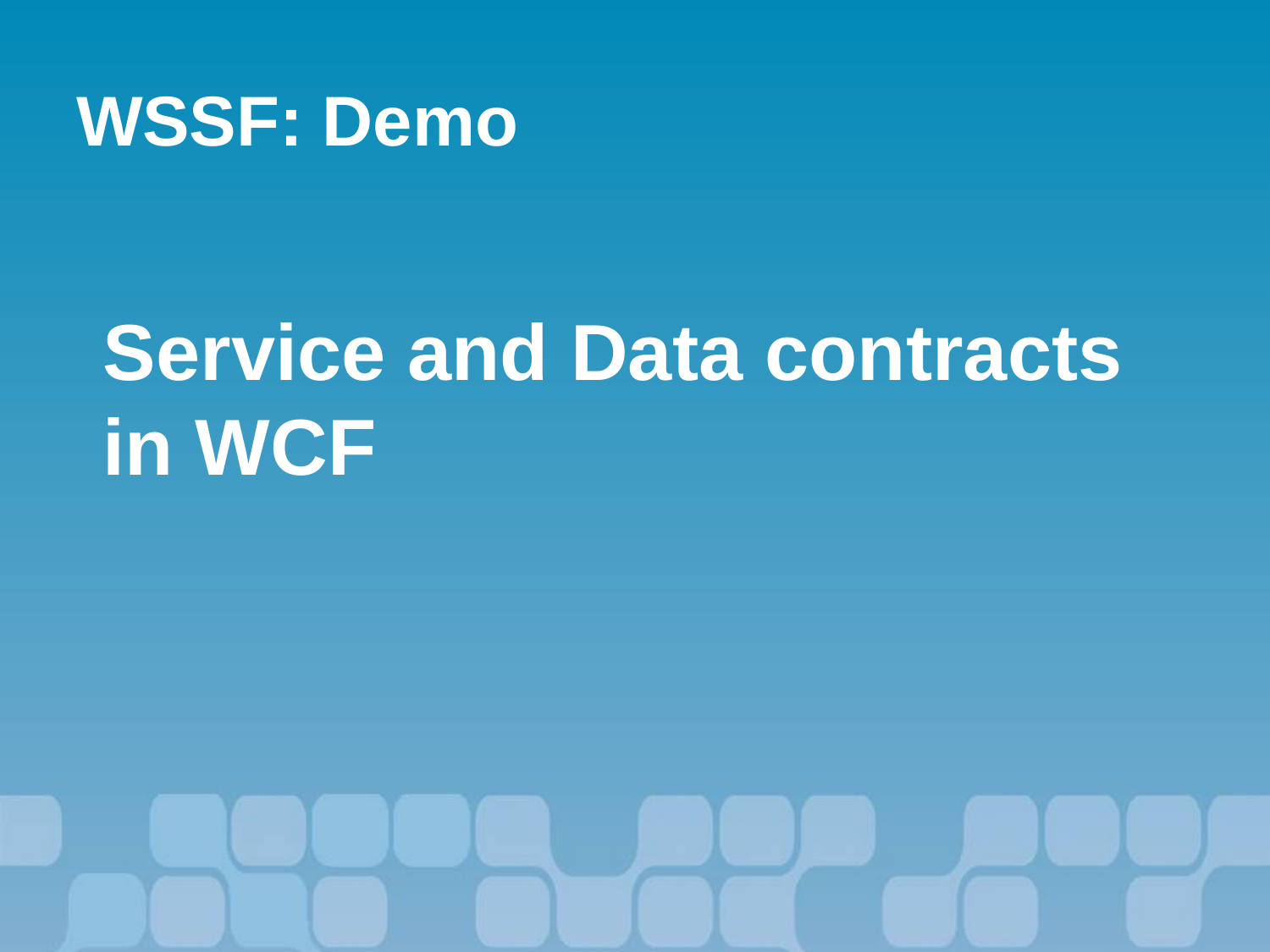

WSSF: Demo
# Service and Data contracts in WCF